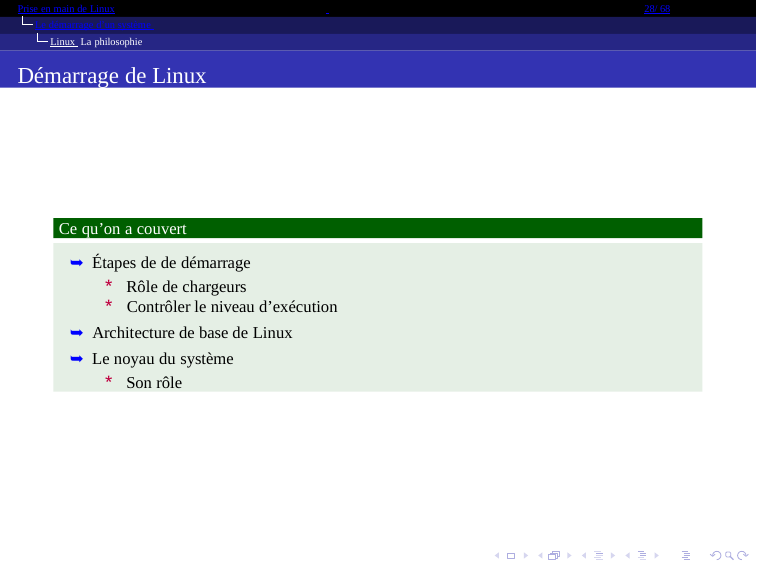

Prise en main de Linux

28/ 68
Le démarrage d’un système Linux  La philosophie des runlevels

Démarrage de Linux
Ce qu’on a couvert
➥ Étapes de de démarrage
* Rôle de chargeurs
* Contrôler le niveau d’exécution
➥ Architecture de base de Linux
➥ Le noyau du système
* Son rôle